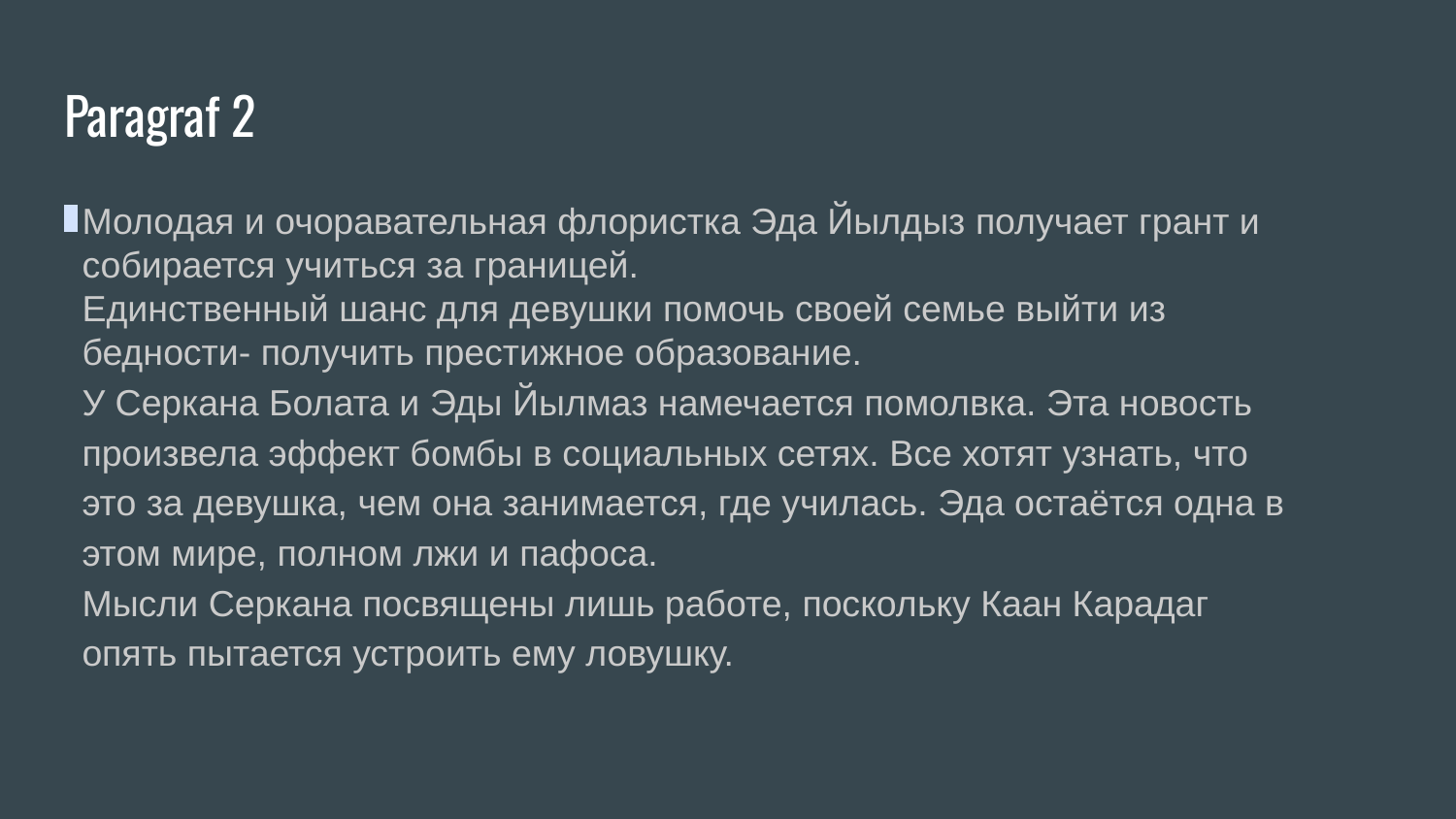

# Paragraf 2

Молодая и очоравательная флористка Эда Йылдыз получает грант и собирается учиться за границей.
Единственный шанс для девушки помочь своей семье выйти из бедности- получить престижное образование.
У Серкана Болата и Эды Йылмаз намечается помолвка. Эта новость произвела эффект бомбы в социальных сетях. Все хотят узнать, что это за девушка, чем она занимается, где училась. Эда остаётся одна в этом мире, полном лжи и пафоса.
Мысли Серкана посвящены лишь работе, поскольку Каан Карадаг опять пытается устроить ему ловушку.